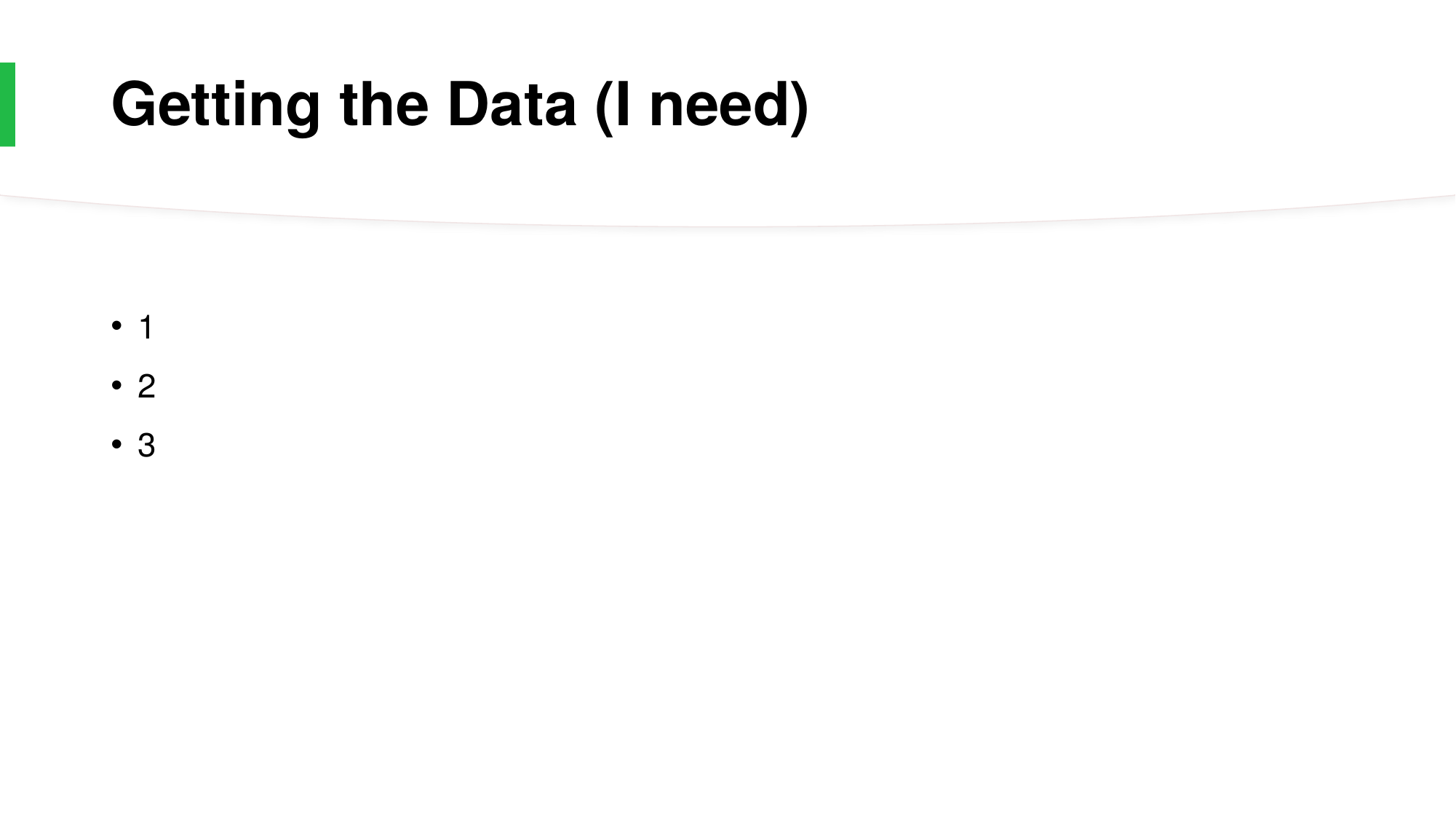

# Getting the Data (I need)

1
2
3